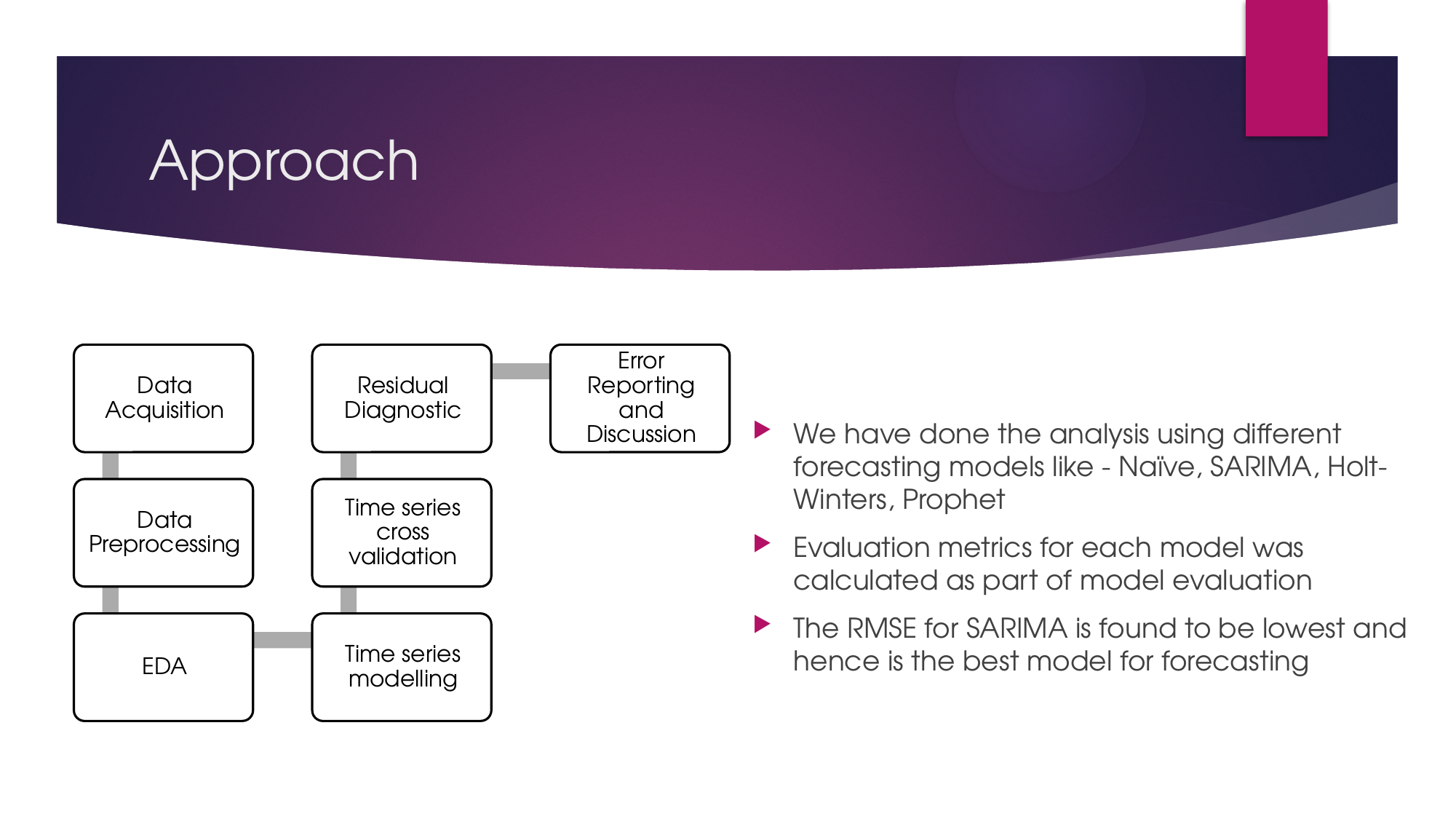

# Approach
Data Acquisition
Data Preprocessing
EDA
Time series modelling
Time series cross validation
Residual Diagnostic
Error Reporting and Discussion
We have done the analysis using different forecasting models like - Naïve, SARIMA, Holt-Winters, Prophet
Evaluation metrics for each model was calculated as part of model evaluation
The RMSE for SARIMA is found to be lowest and hence is the best model for forecasting